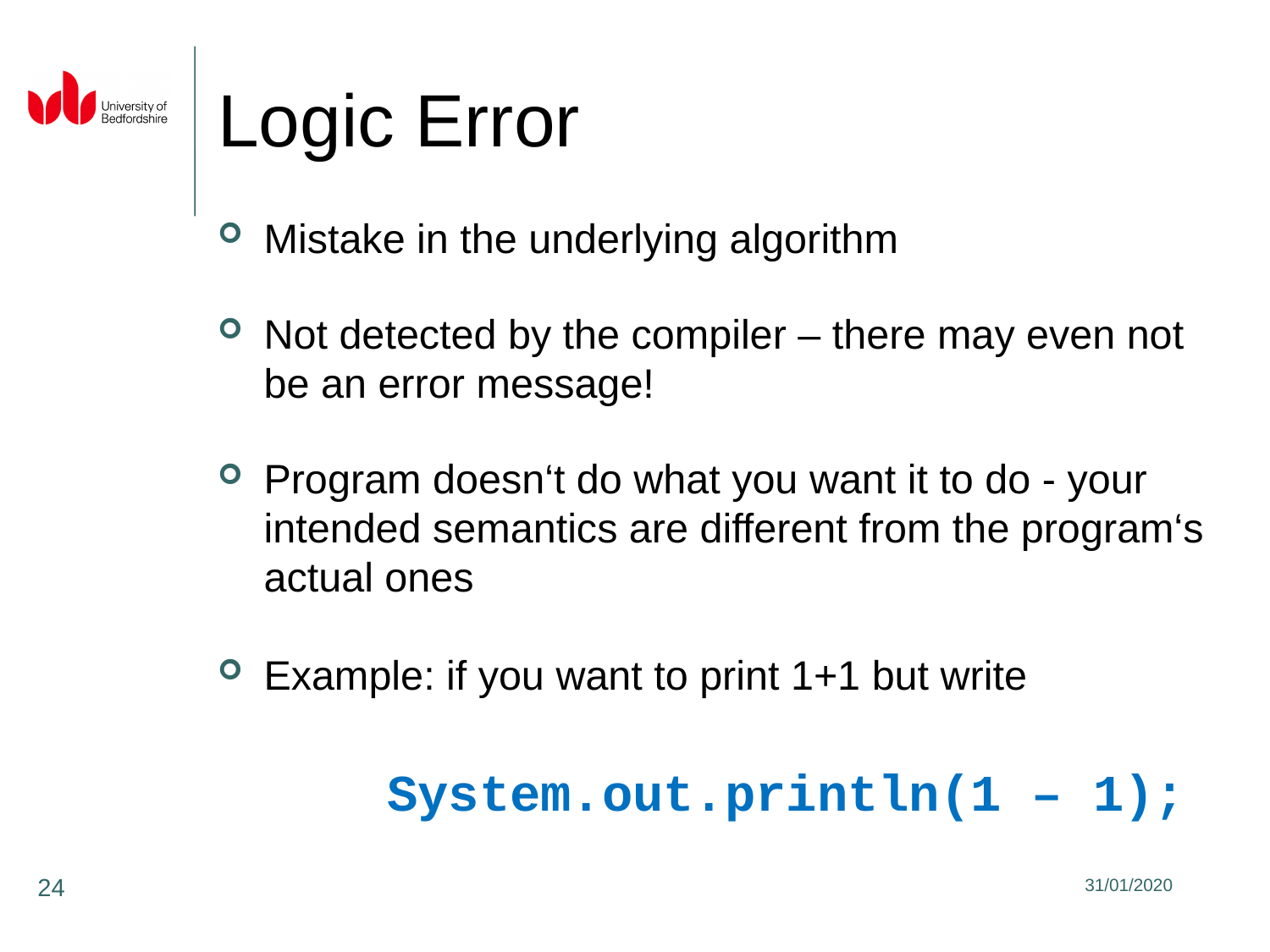

# Logic Error
Mistake in the underlying algorithm

Not detected by the compiler – there may even not be an error message!

Program doesn‘t do what you want it to do - your intended semantics are different from the program‘s actual ones

Example: if you want to print 1+1 but write
	System.out.println(1 – 1);
24
31/01/2020